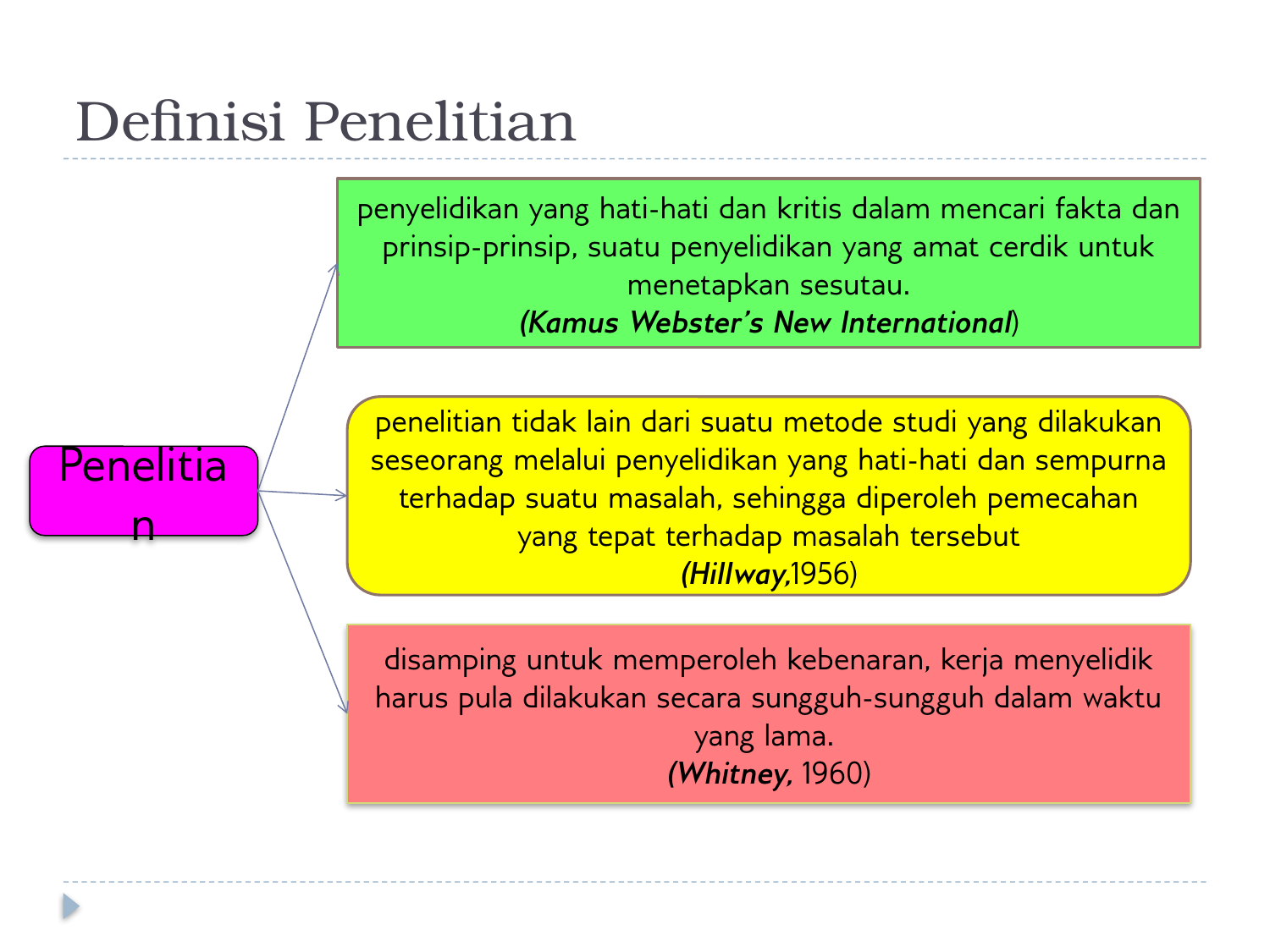

# Definisi Penelitian

penyelidikan yang hati-hati dan kritis dalam mencari fakta dan prinsip-prinsip, suatu penyelidikan yang amat cerdik untuk menetapkan sesutau.
(Kamus Webster’s New International)
penelitian tidak lain dari suatu metode studi yang dilakukan seseorang melalui penyelidikan yang hati-hati dan sempurna terhadap suatu masalah, sehingga diperoleh pemecahan yang tepat terhadap masalah tersebut
(Hillway,1956)
Penelitian
disamping untuk memperoleh kebenaran, kerja menyelidik harus pula dilakukan secara sungguh-sungguh dalam waktu yang lama.
(Whitney, 1960)